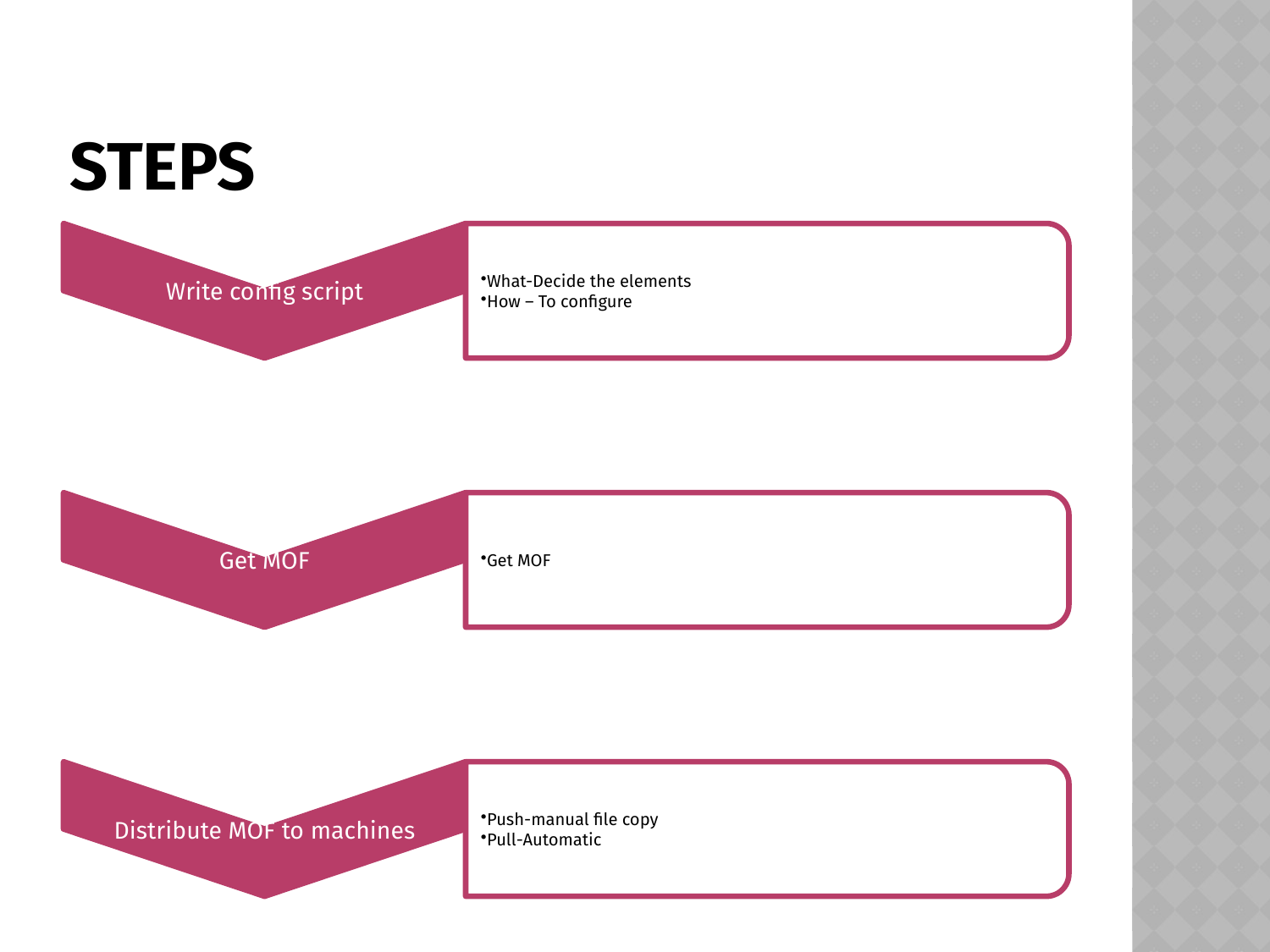

# steps
Write config script
What-Decide the elements
How – To configure
Get MOF
Get MOF
Distribute MOF to machines
Push-manual file copy
Pull-Automatic